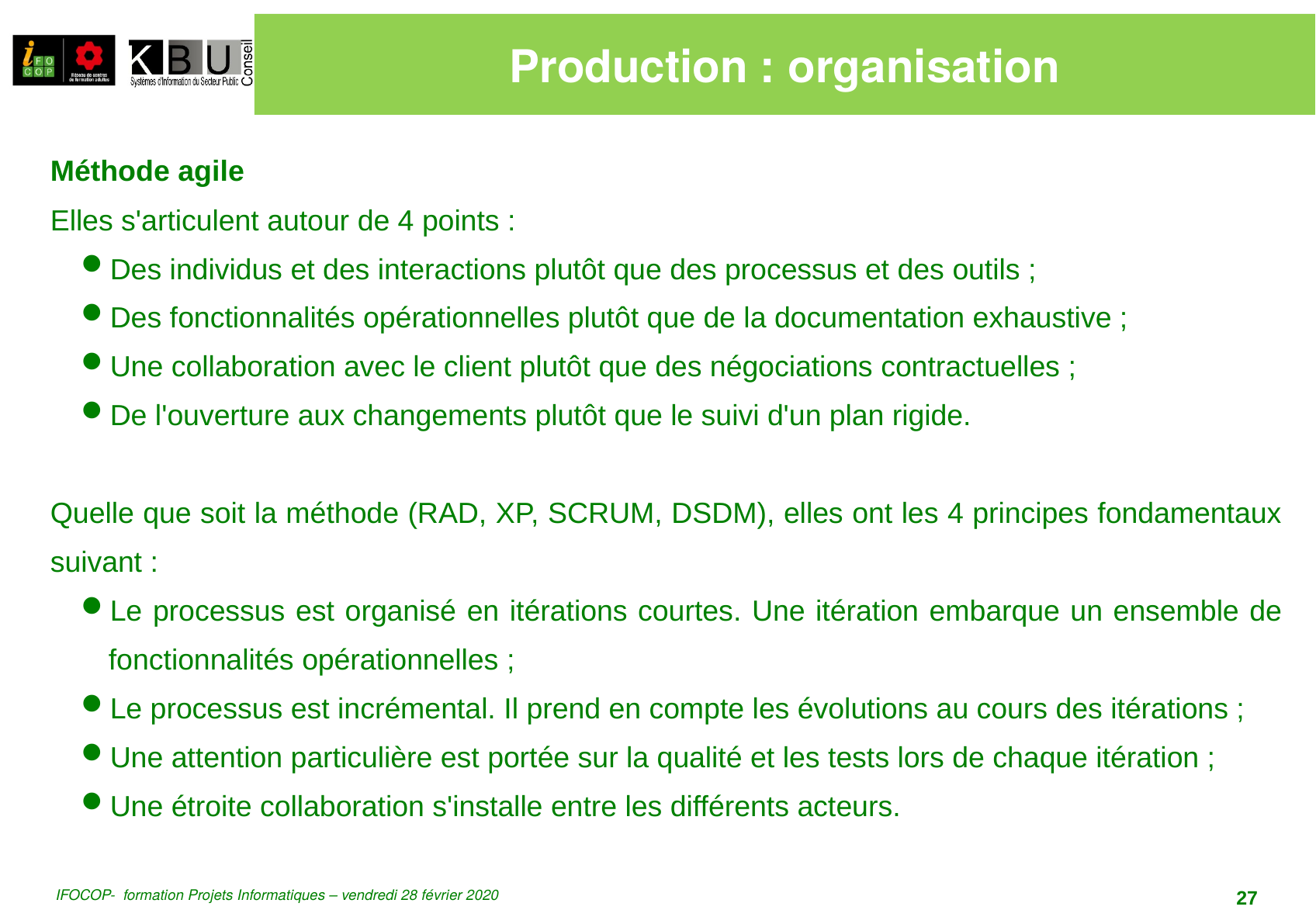

# Production : organisation
Méthode agile
Elles s'articulent autour de 4 points :
Des individus et des interactions plutôt que des processus et des outils ;
Des fonctionnalités opérationnelles plutôt que de la documentation exhaustive ;
Une collaboration avec le client plutôt que des négociations contractuelles ;
De l'ouverture aux changements plutôt que le suivi d'un plan rigide.

Quelle que soit la méthode (RAD, XP, SCRUM, DSDM), elles ont les 4 principes fondamentaux suivant :
Le processus est organisé en itérations courtes. Une itération embarque un ensemble de fonctionnalités opérationnelles ;
Le processus est incrémental. Il prend en compte les évolutions au cours des itérations ;
Une attention particulière est portée sur la qualité et les tests lors de chaque itération ;
Une étroite collaboration s'installe entre les différents acteurs.

IFOCOP-  formation Projets Informatiques – vendredi 28 février 2020
27